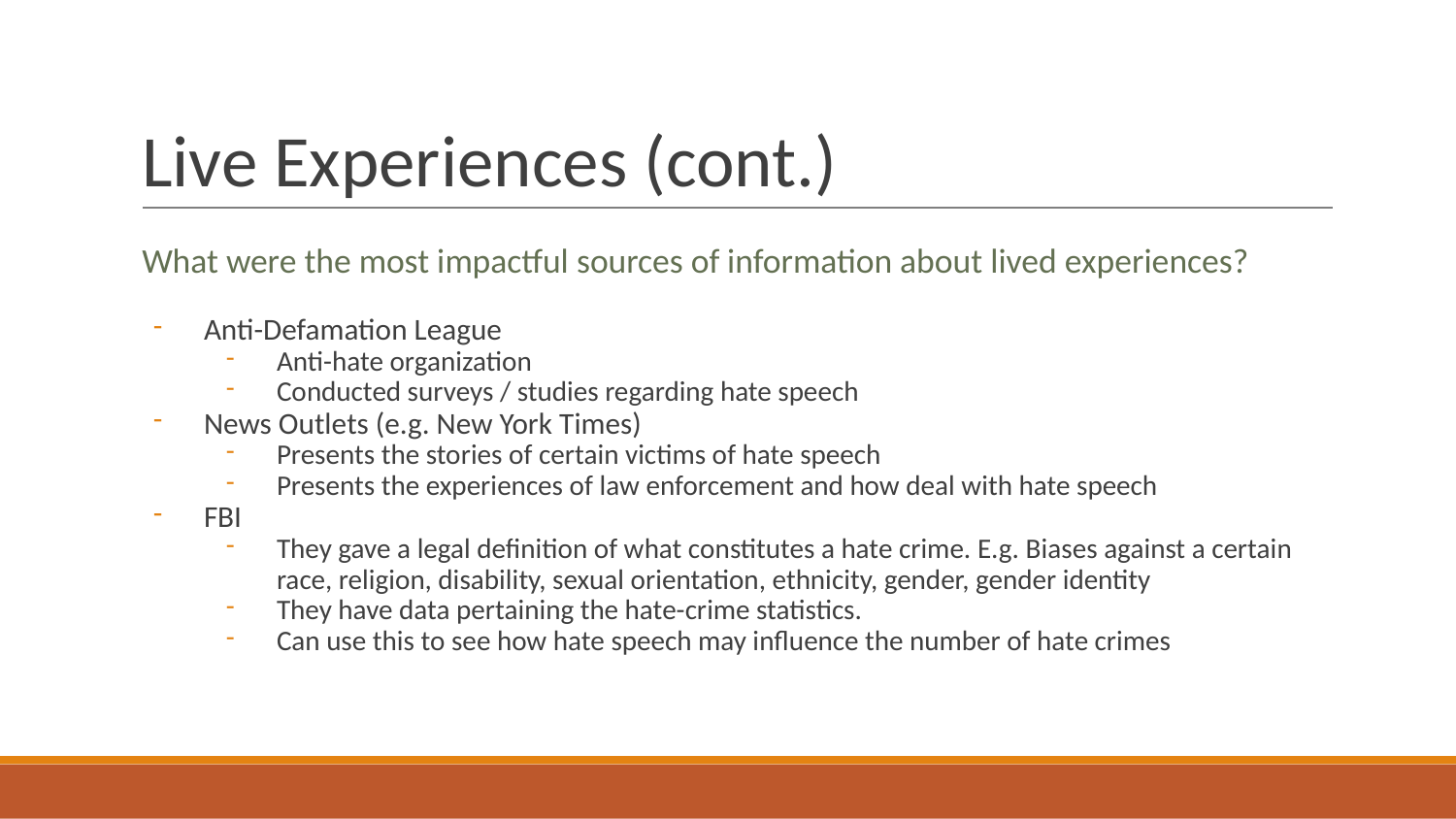

# Live Experiences (cont.)
What were the most impactful sources of information about lived experiences?
Anti-Defamation League
Anti-hate organization
Conducted surveys / studies regarding hate speech
News Outlets (e.g. New York Times)
Presents the stories of certain victims of hate speech
Presents the experiences of law enforcement and how deal with hate speech
FBI
They gave a legal definition of what constitutes a hate crime. E.g. Biases against a certain race, religion, disability, sexual orientation, ethnicity, gender, gender identity
They have data pertaining the hate-crime statistics.
Can use this to see how hate speech may influence the number of hate crimes